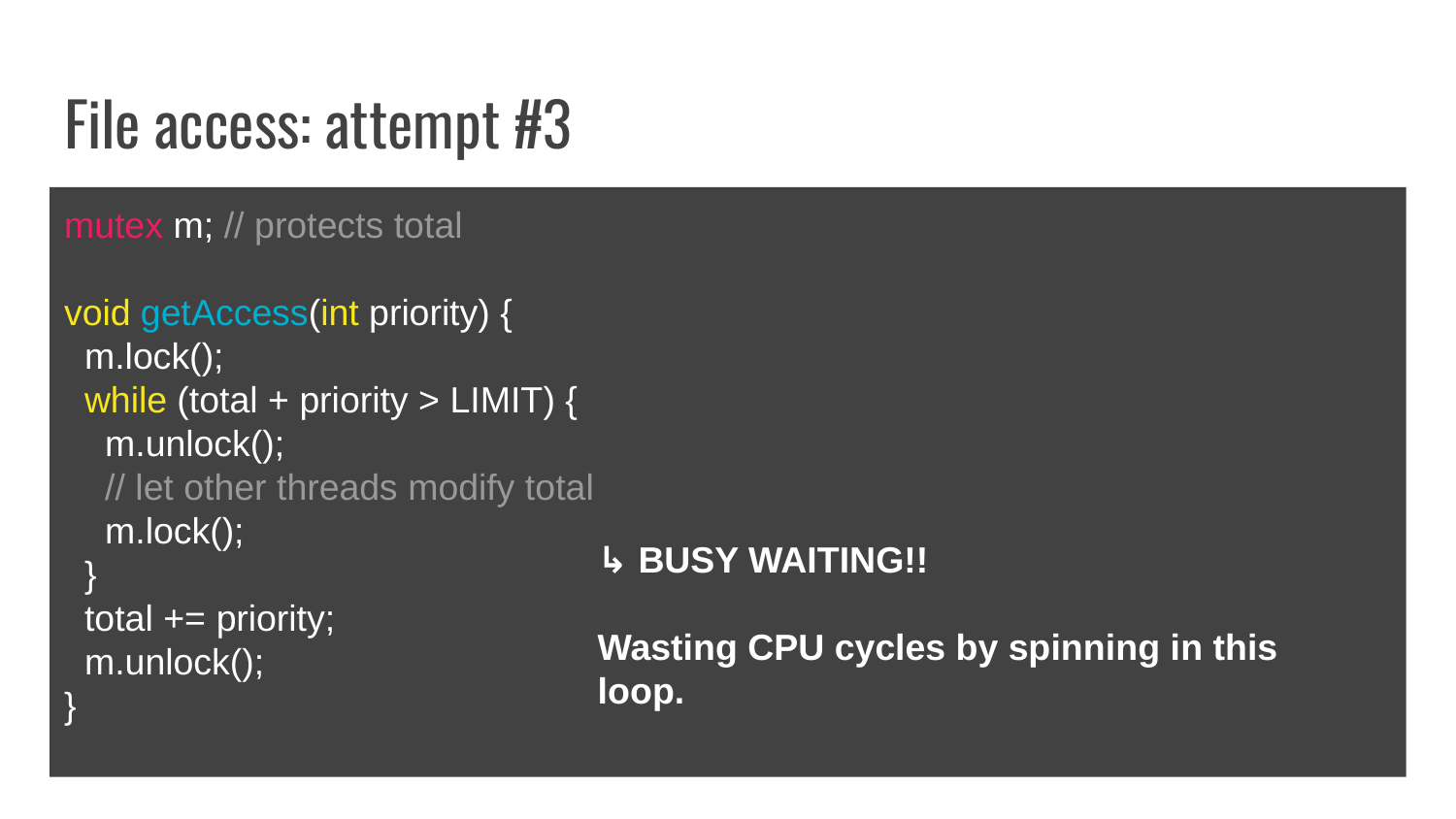

# File access: attempt #3
mutex m; // protects total

void getAccess(int priority) {
  m.lock();
  while (total + priority > LIMIT) {
    m.unlock();
    // let other threads modify total
    m.lock();
  }
  total += priority;
  m.unlock();
}

↳ BUSY WAITING!!

Wasting CPU cycles by spinning in this loop.